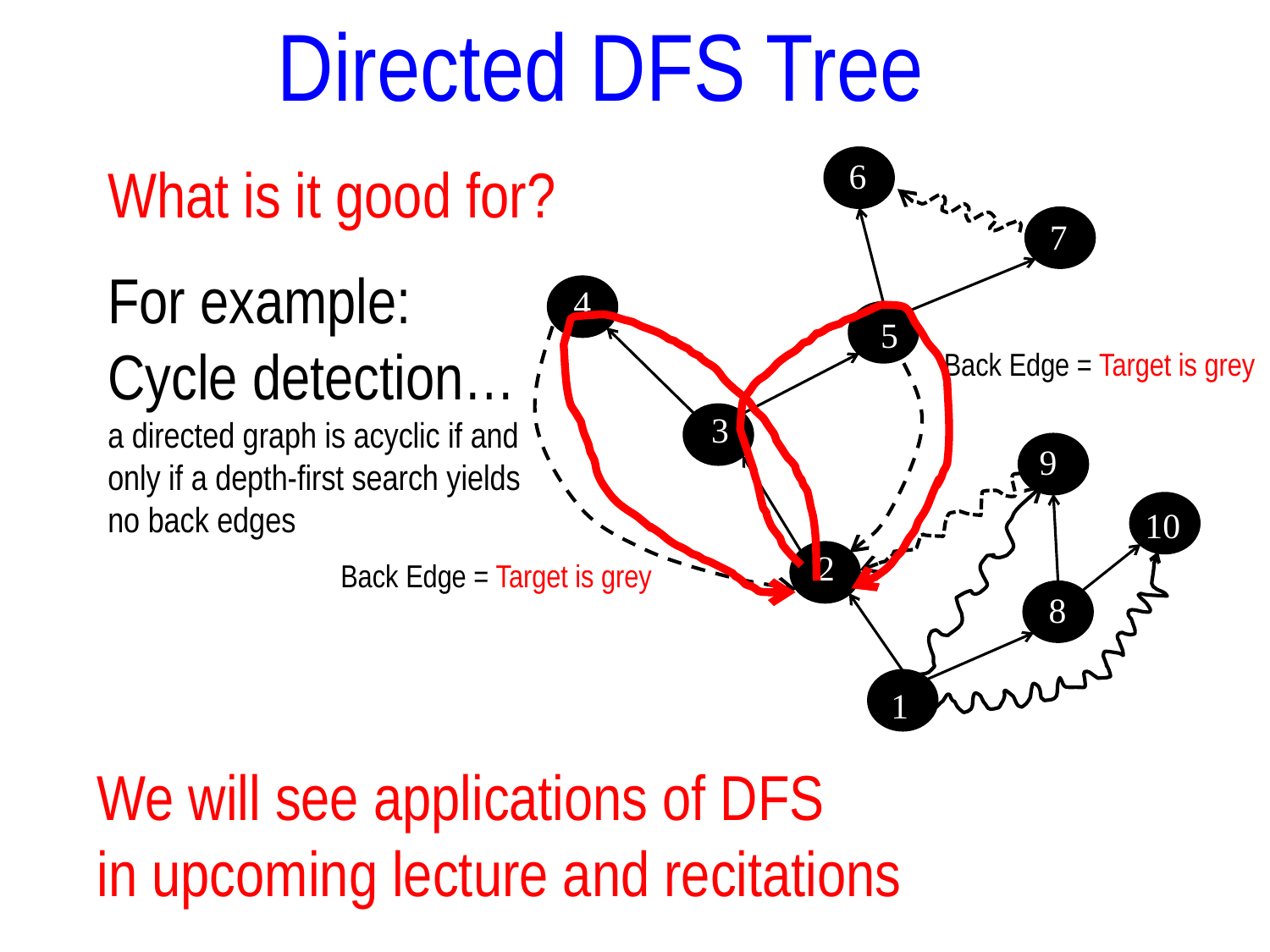

Directed DFS Tree
What is it good for?
6

7

4

5

Back Edge = Target is grey

3

9

10

2

Back Edge = Target is grey

8

For example:
Cycle detection…
a directed graph is acyclic if and only if a depth-first search yields no back edges

1
We will see applications of DFS
in upcoming lecture and recitations